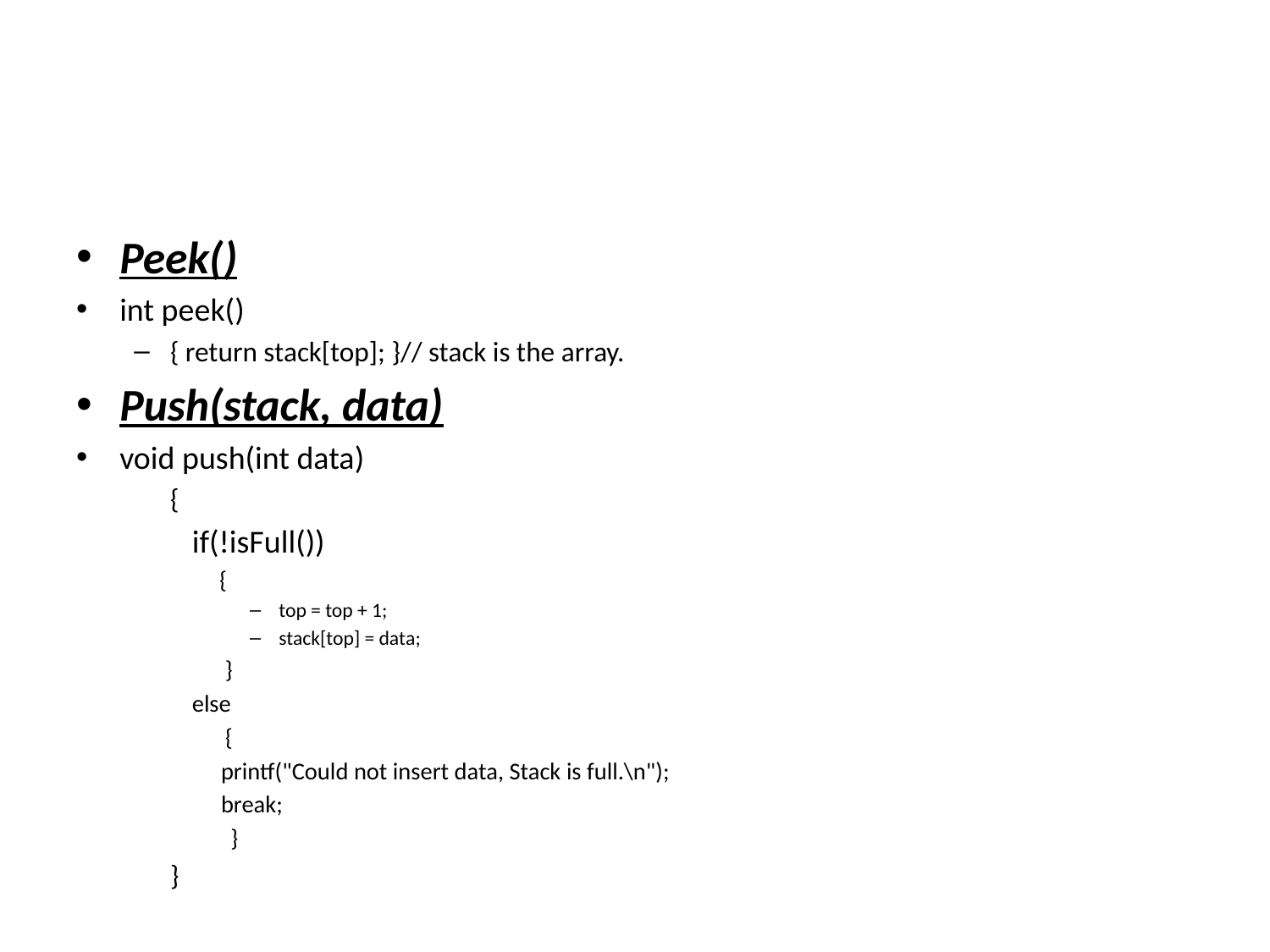

#
Peek()
int peek()
{ return stack[top]; }// stack is the array.
Push(stack, data)
void push(int data)
	{
	 	if(!isFull())
     {
top = top + 1;
stack[top] = data;
      }
else
      {
		printf("Could not insert data, Stack is full.\n");
		break;
       }
	}